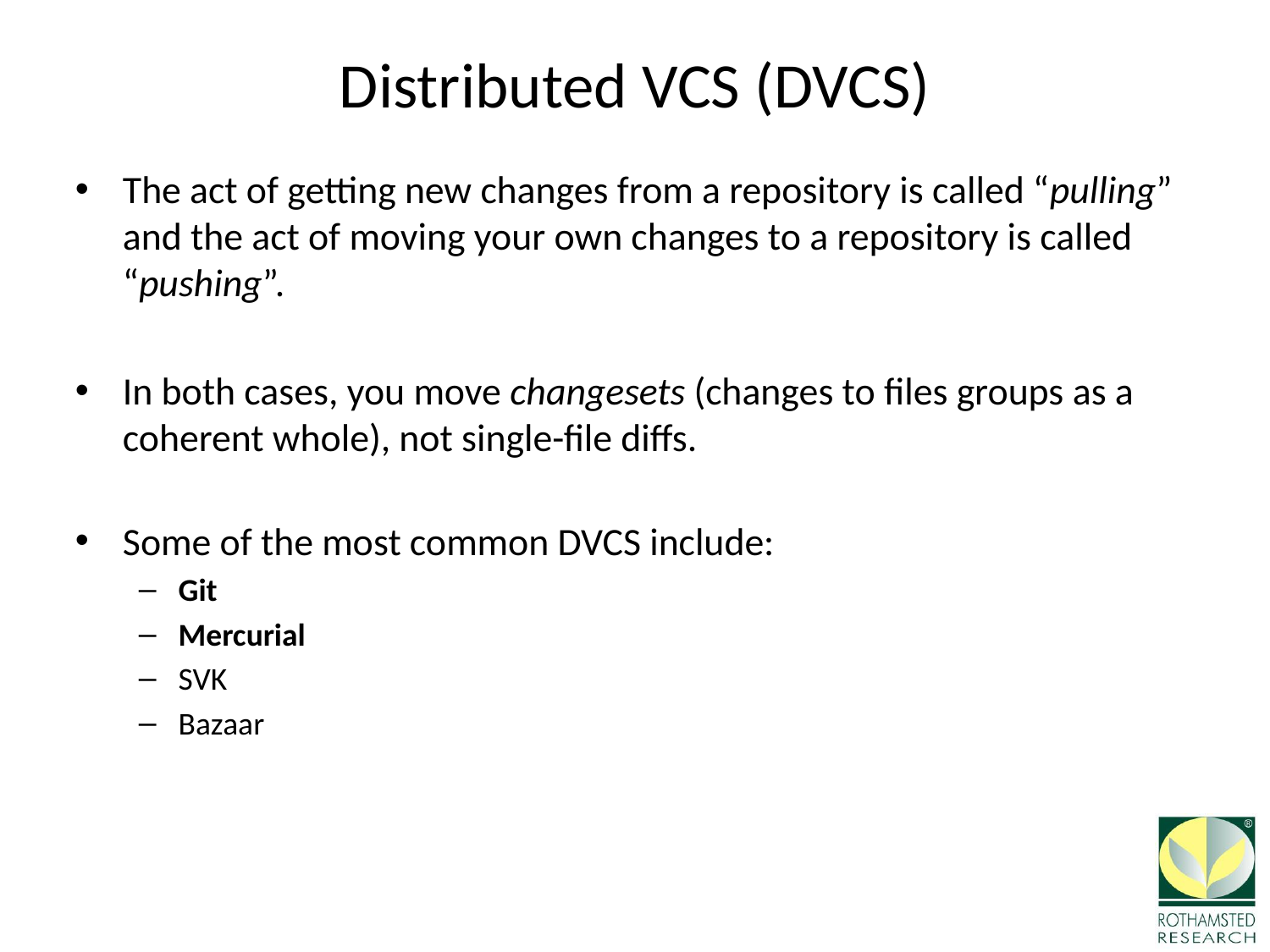

# Distributed VCS (DVCS)
The act of getting new changes from a repository is called “pulling” and the act of moving your own changes to a repository is called “pushing”.

In both cases, you move changesets (changes to files groups as a coherent whole), not single-file diffs.

Some of the most common DVCS include:
Git
Mercurial
SVK
Bazaar